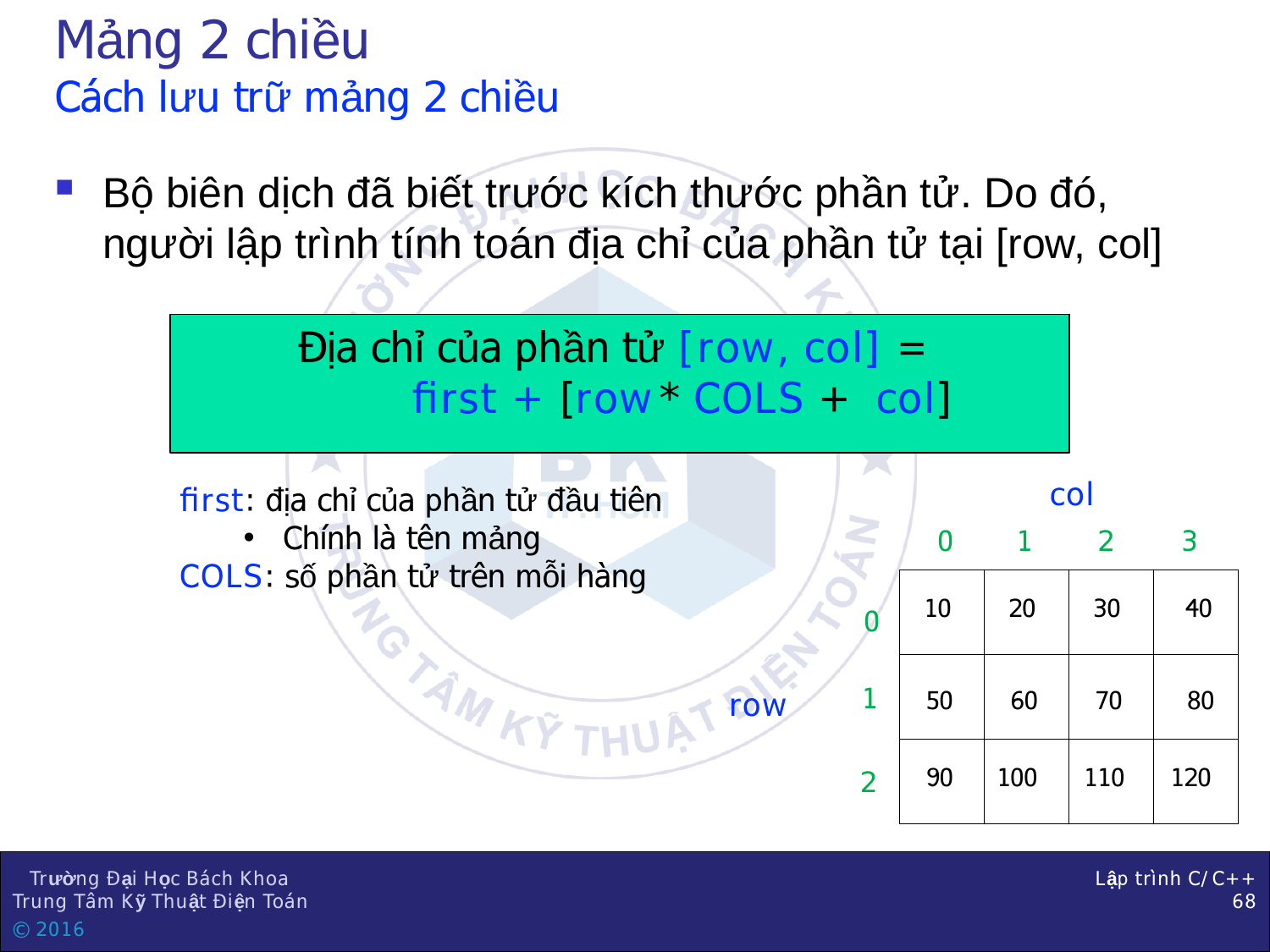

# Mảng 2 chiều Cách lưu trữ mảng 2 chiều
Bộ biên dịch đã biết trước kích thước phần tử. Do đó, người lập trình tính toán địa chỉ của phần tử tại [row, col]

Địa chỉ của phần tử [row, col] =
	first + [row* COLS +  col]

col
0
1
2
3

10
20
30
40

50
60
70
80

90
100
110
120
0
1
row
2
first: địa chỉ của phần tử đầu tiên
Chính là tên mảng
COLS: số phần tử trên mỗi hàng